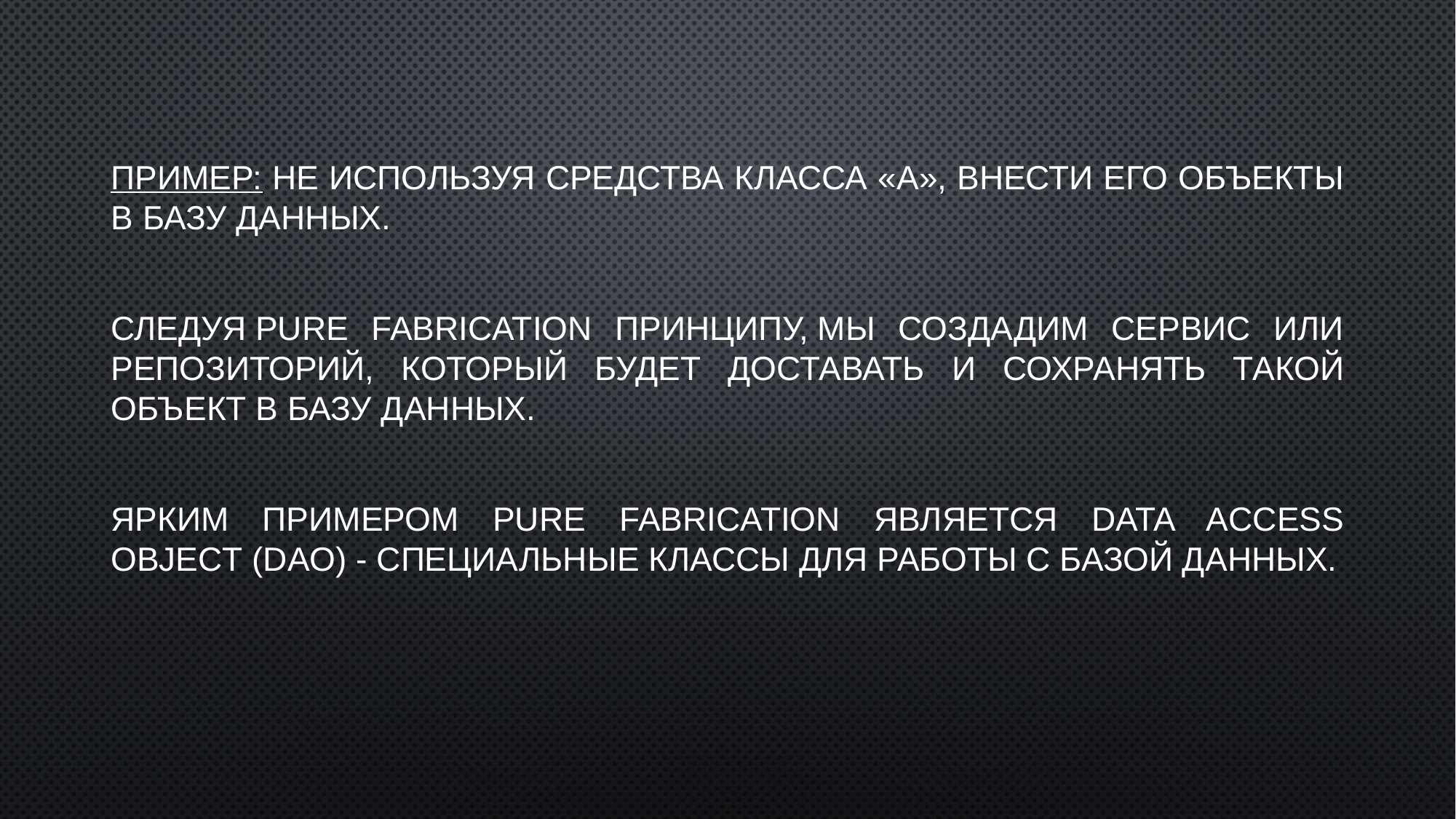

Пример: не используя средства класса «А», внести его объекты в базу данных.

Следуя Pure Fabrication принципу, мы создадим сервис или репозиторий, который будет доставать и сохранять такой объект в базу данных.

Ярким примером Pure Fabrication является data access object (DAO) - специальные классы для работы с базой данных.